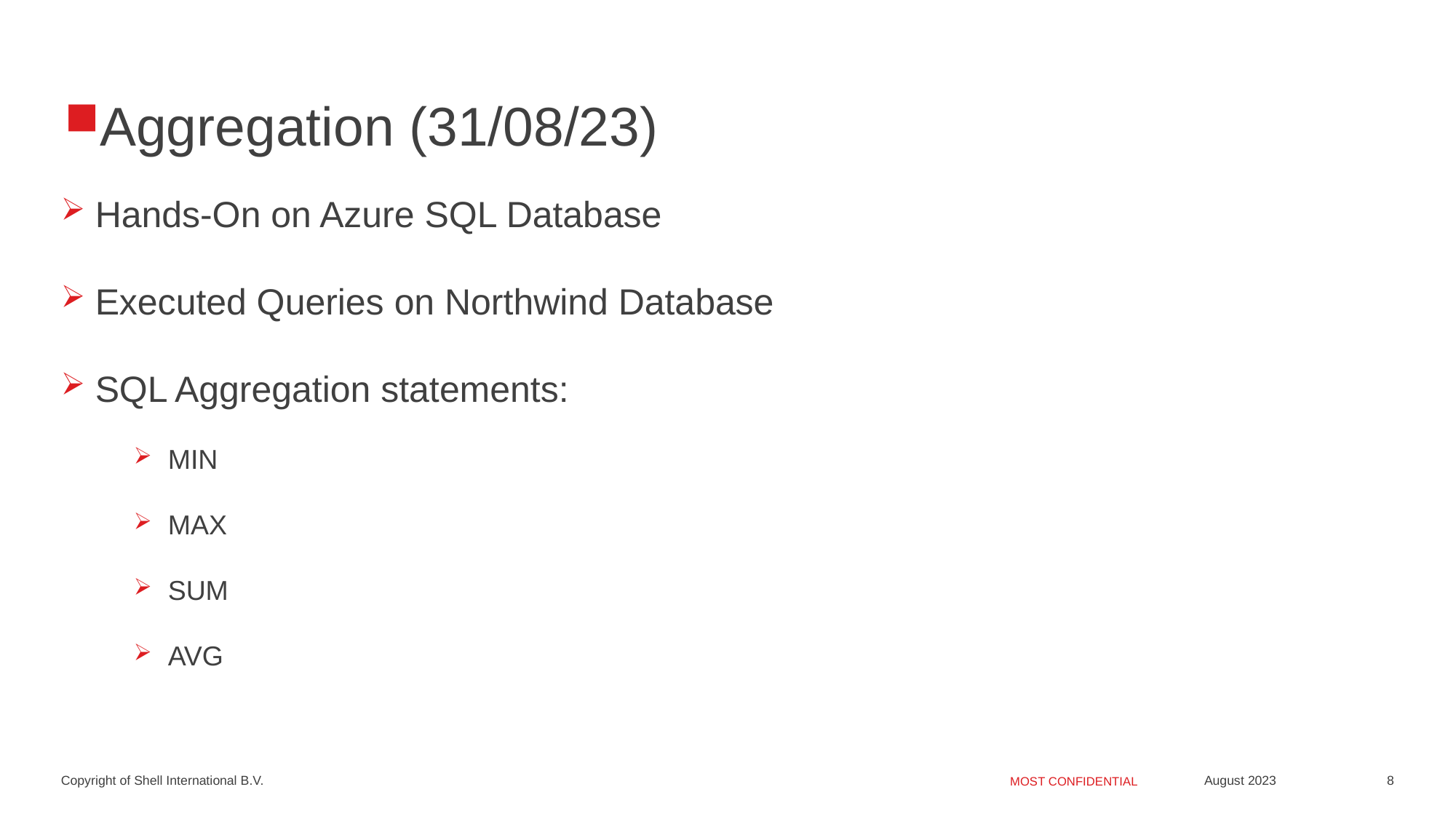

Aggregation (31/08/23)
Hands-On on Azure SQL Database
Executed Queries on Northwind Database
SQL Aggregation statements:
MIN
MAX
SUM
AVG

8
August 2023